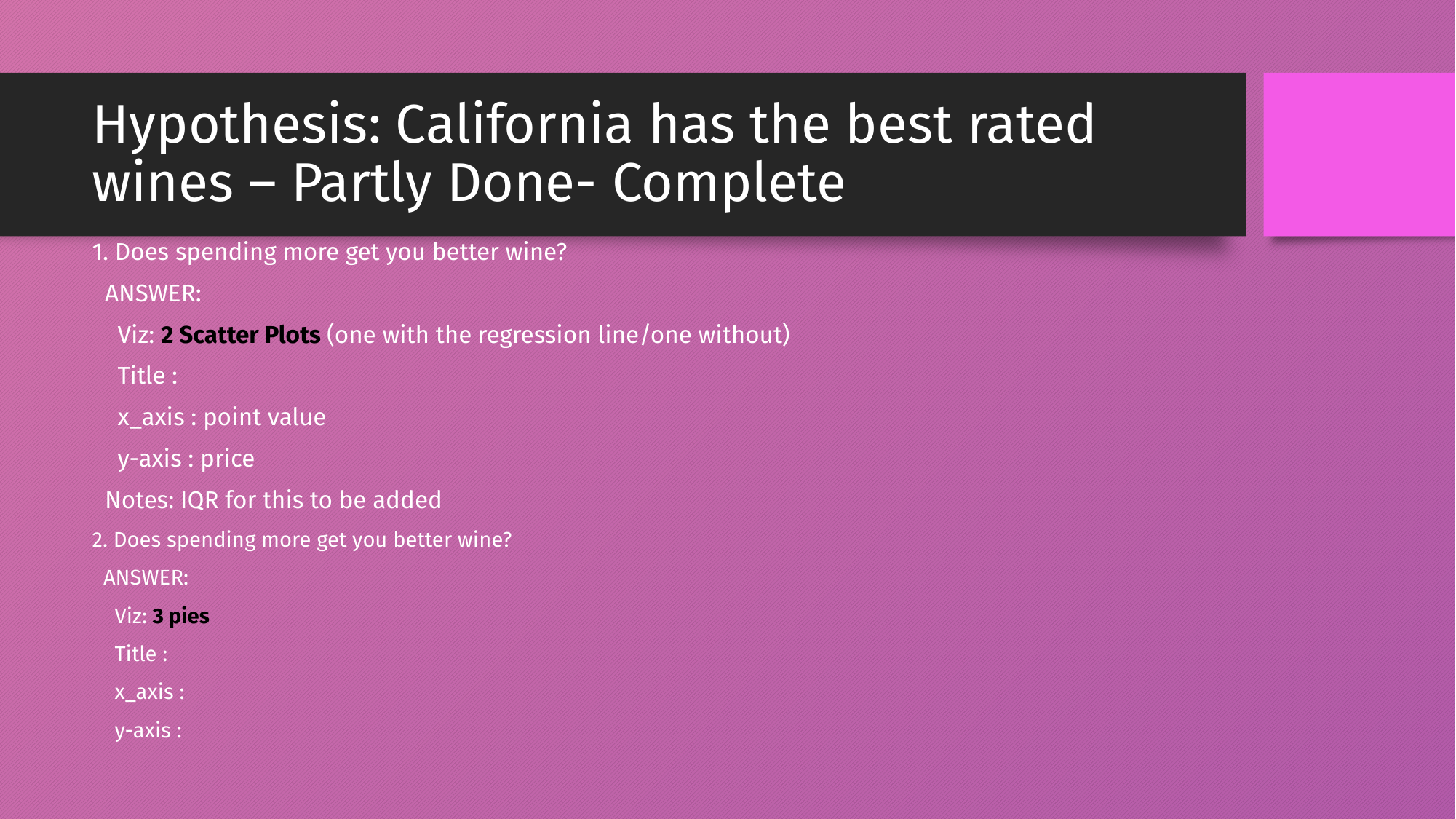

# Hypothesis: California has the best rated wines – Partly Done- Complete
1. Does spending more get you better wine?
  ANSWER:
    Viz: 2 Scatter Plots (one with the regression line/one without)
    Title :
    x_axis : point value
    y-axis : price
  Notes: IQR for this to be added
2. Does spending more get you better wine?
  ANSWER:
    Viz: 3 pies
    Title :
    x_axis :
    y-axis :